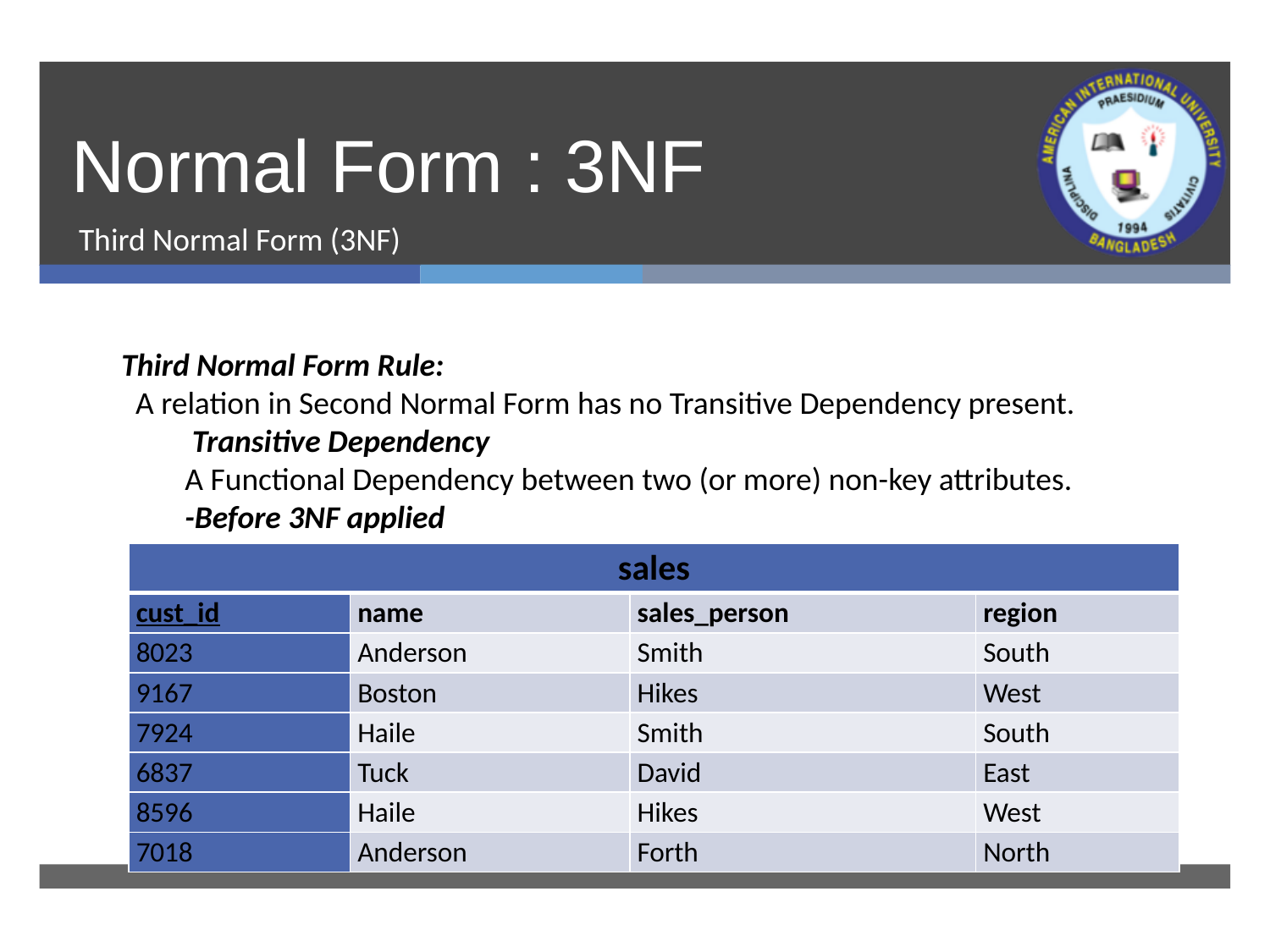

# Normal Form : 3NF
Third Normal Form (3NF)
Third Normal Form Rule:
  A relation in Second Normal Form has no Transitive Dependency present.
 Transitive Dependency
A Functional Dependency between two (or more) non-key attributes.
-Before 3NF applied
| sales |  |  |  |
| --- | --- | --- | --- |
| cust\_id | name | sales\_person | region |
| 8023 | Anderson | Smith | South |
| 9167 | Boston | Hikes | West |
| 7924 | Haile | Smith | South |
| 6837 | Tuck | David | East |
| 8596 | Haile | Hikes | West |
| 7018 | Anderson | Forth | North |